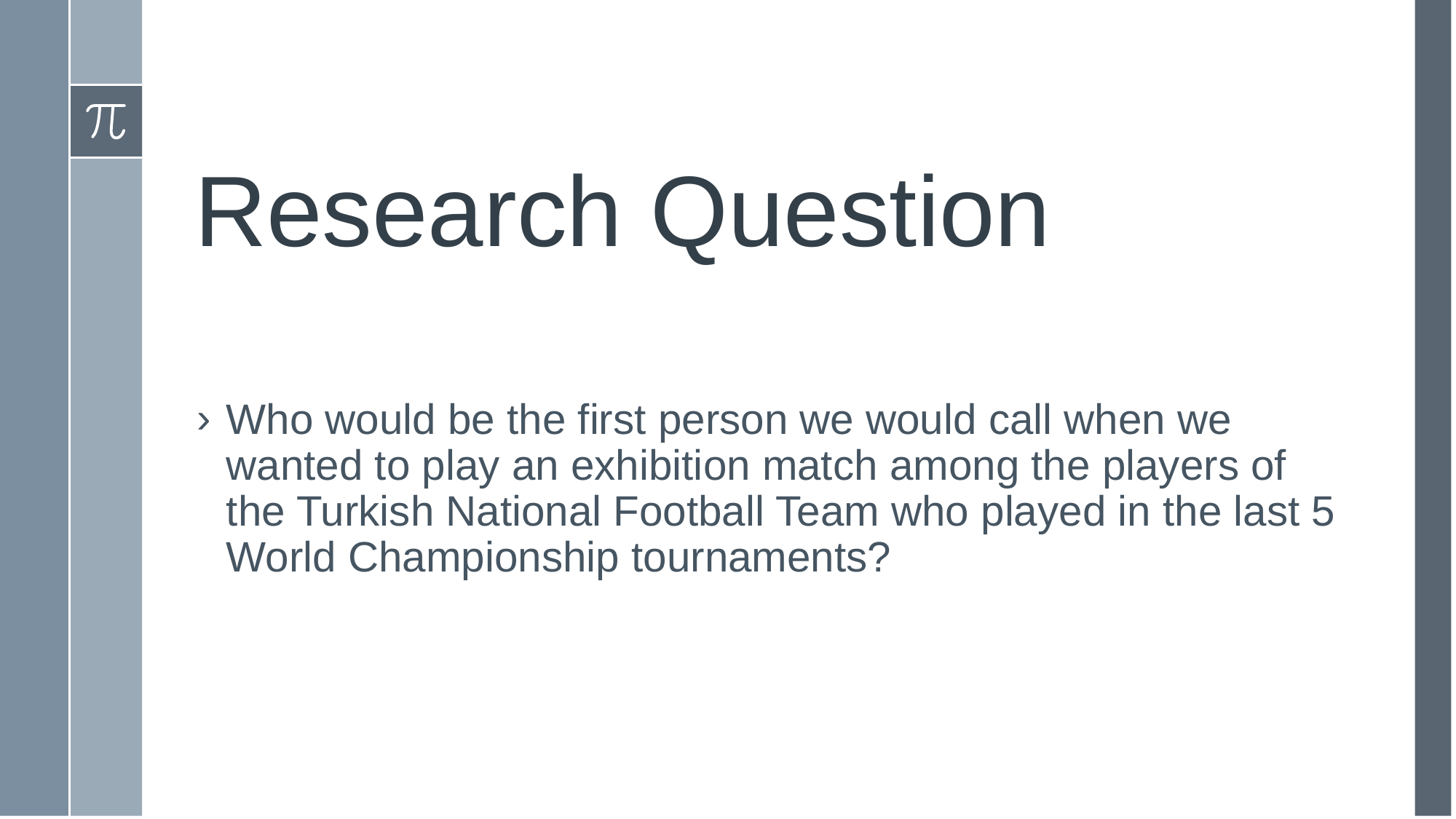

# Research Question
Who would be the first person we would call when we wanted to play an exhibition match among the players of the Turkish National Football Team who played in the last 5 World Championship tournaments?